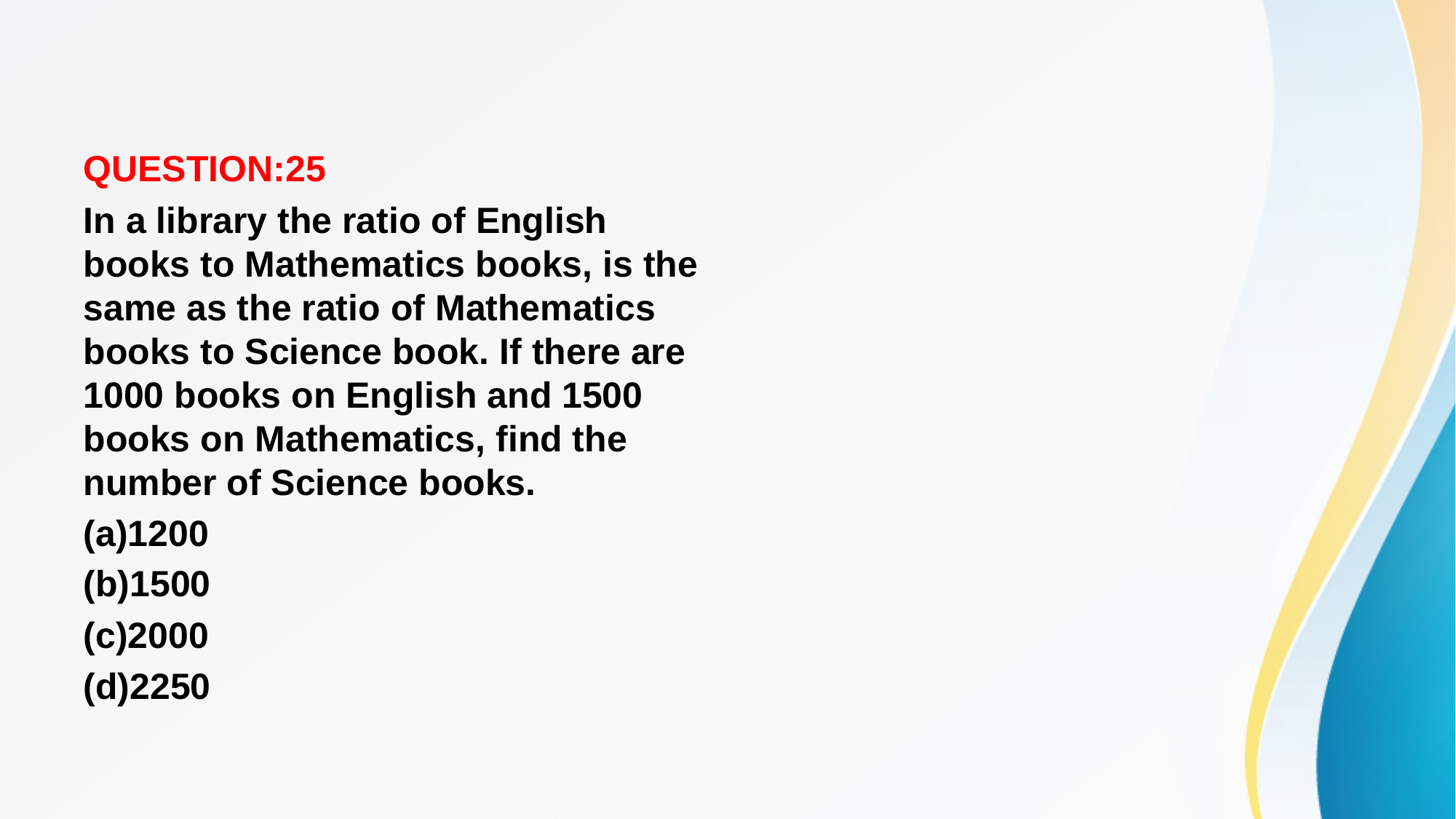

#
QUESTION:25
In a library the ratio of English books to Mathematics books, is the same as the ratio of Mathematics books to Science book. If there are 1000 books on English and 1500 books on Mathematics, find the number of Science books.
(a)1200
(b)1500
(c)2000
(d)2250